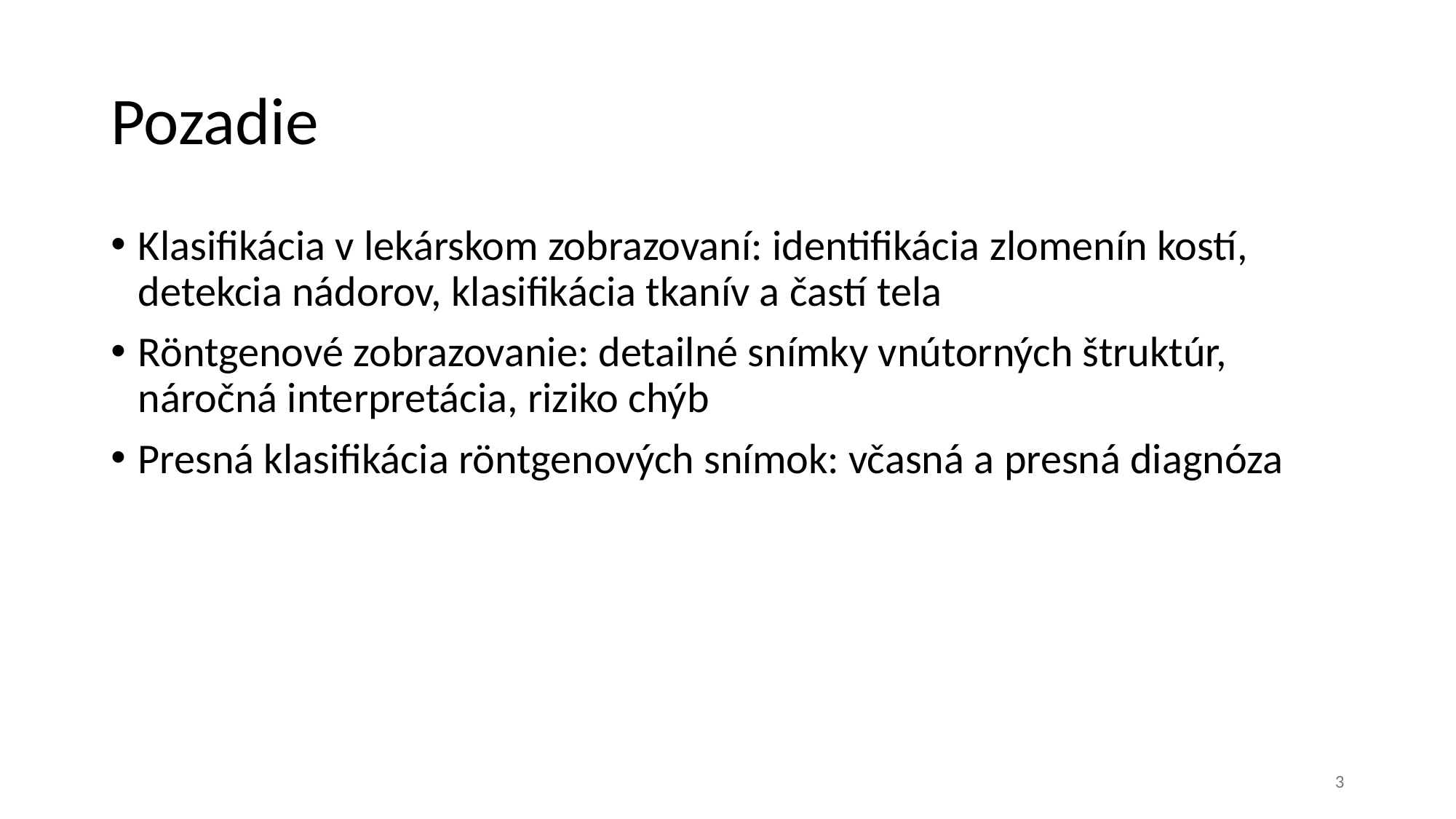

# Pozadie
Klasifikácia v lekárskom zobrazovaní: identifikácia zlomenín kostí, detekcia nádorov, klasifikácia tkanív a častí tela
Röntgenové zobrazovanie: detailné snímky vnútorných štruktúr, náročná interpretácia, riziko chýb
Presná klasifikácia röntgenových snímok: včasná a presná diagnóza
3